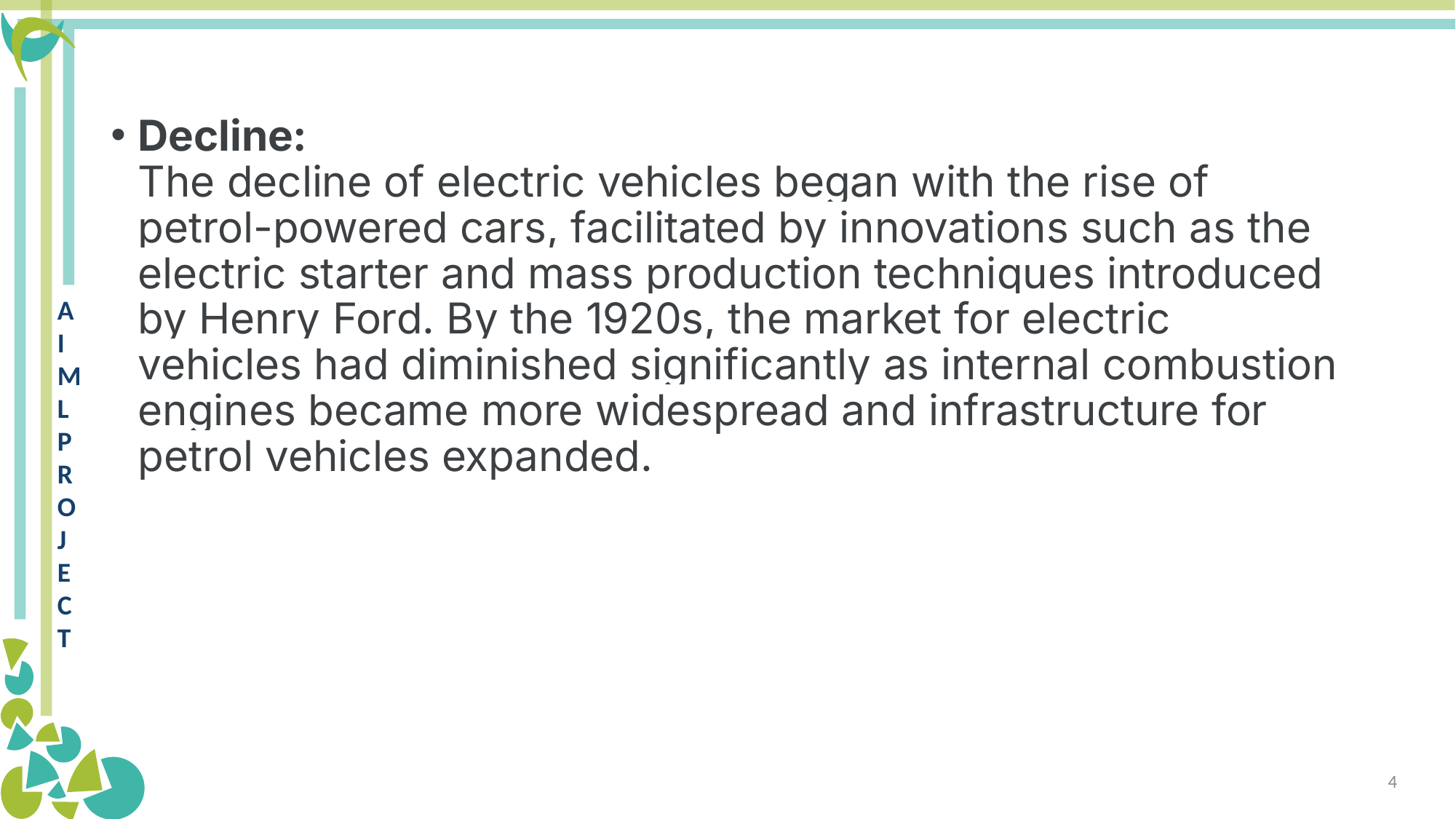

Decline:
The decline of electric vehicles began with the rise of petrol-powered cars, facilitated by innovations such as the electric starter and mass production techniques introduced by Henry Ford. By the 1920s, the market for electric vehicles had diminished significantly as internal combustion engines became more widespread and infrastructure for petrol vehicles expanded.
4